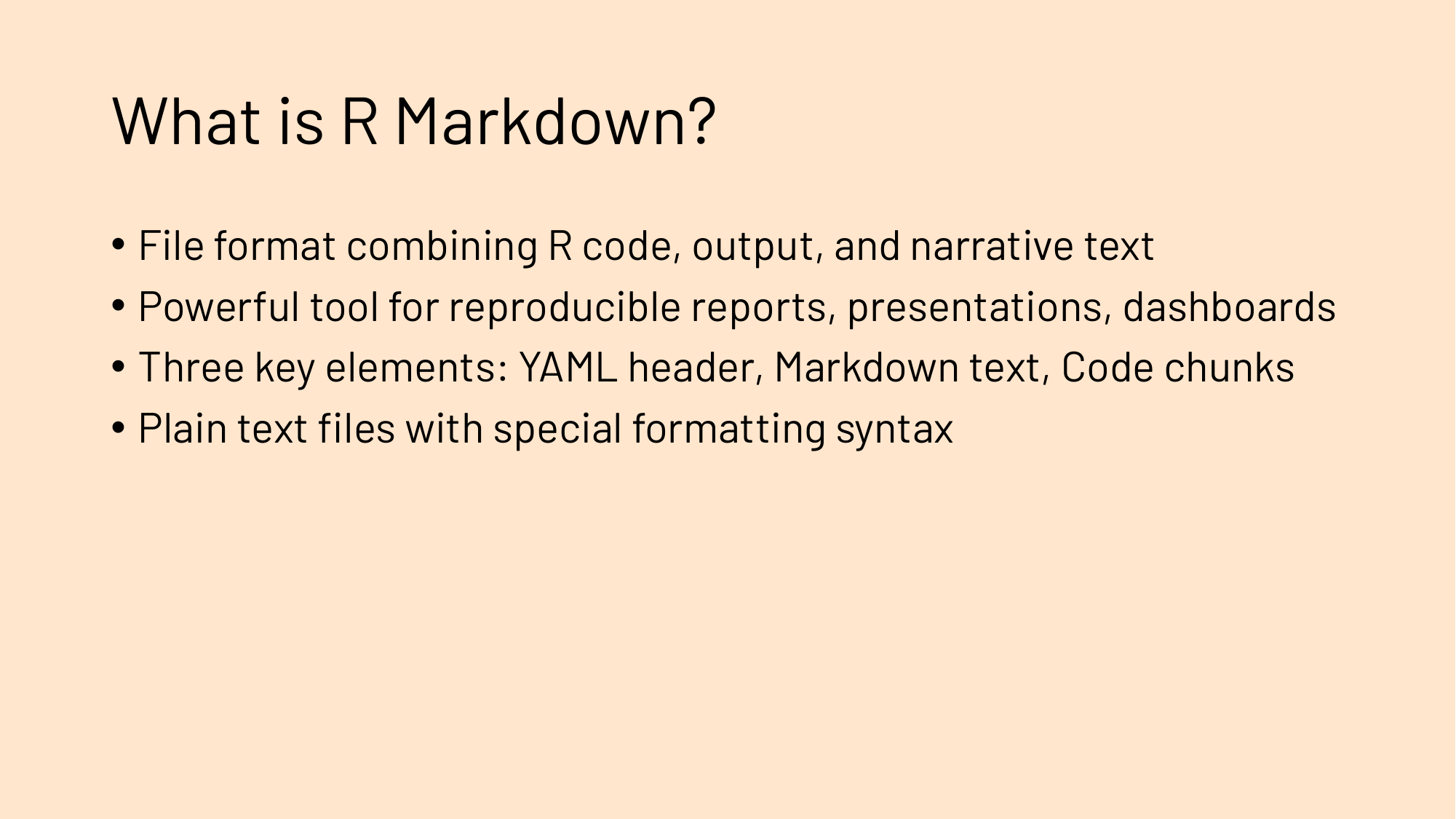

# What is R Markdown?
File format combining R code, output, and narrative text
Powerful tool for reproducible reports, presentations, dashboards
Three key elements: YAML header, Markdown text, Code chunks
Plain text files with special formatting syntax